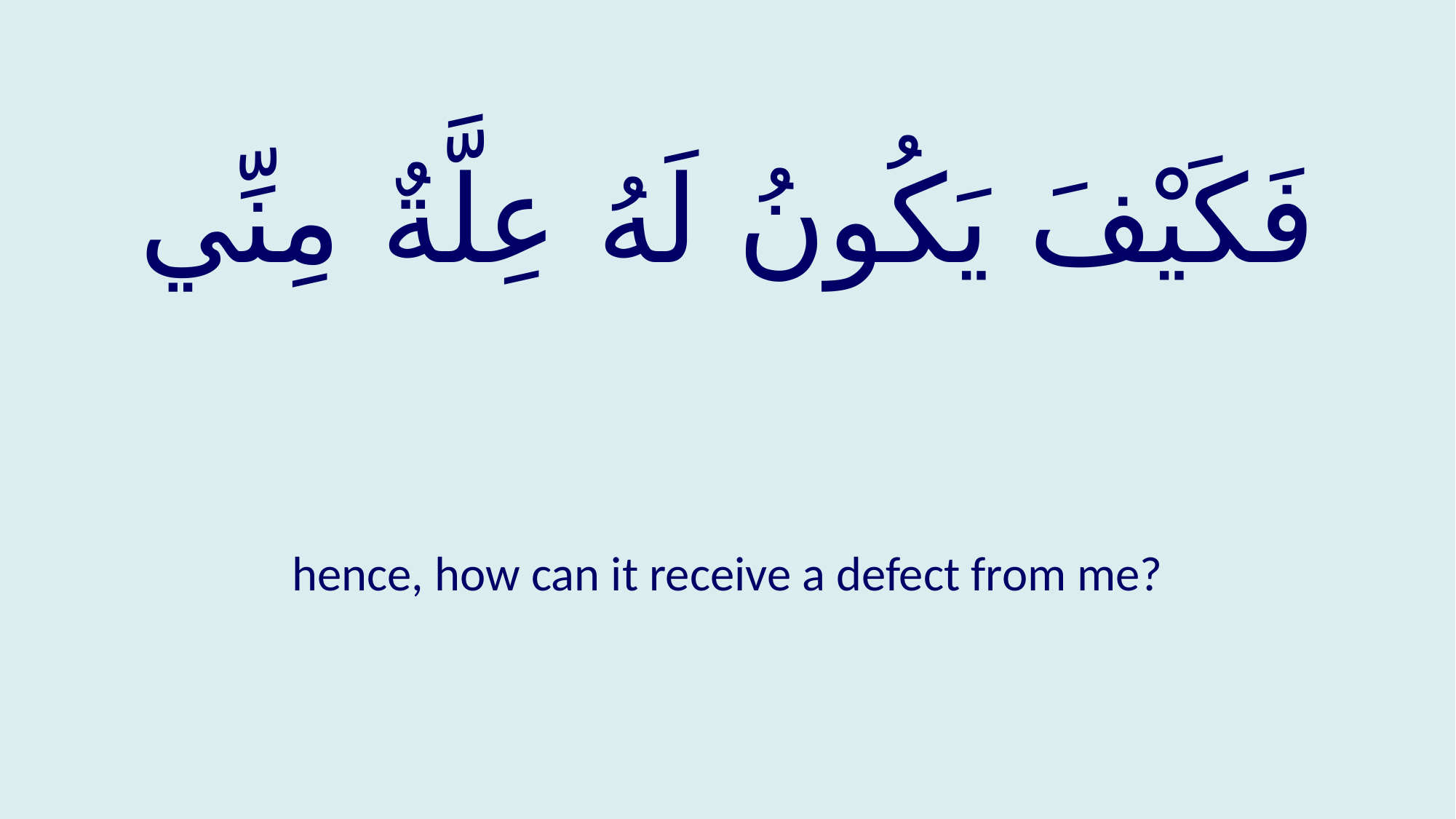

# فَكَيْفَ يَكُونُ لَهُ عِلَّةٌ مِنِّي
hence, how can it receive a defect from me?